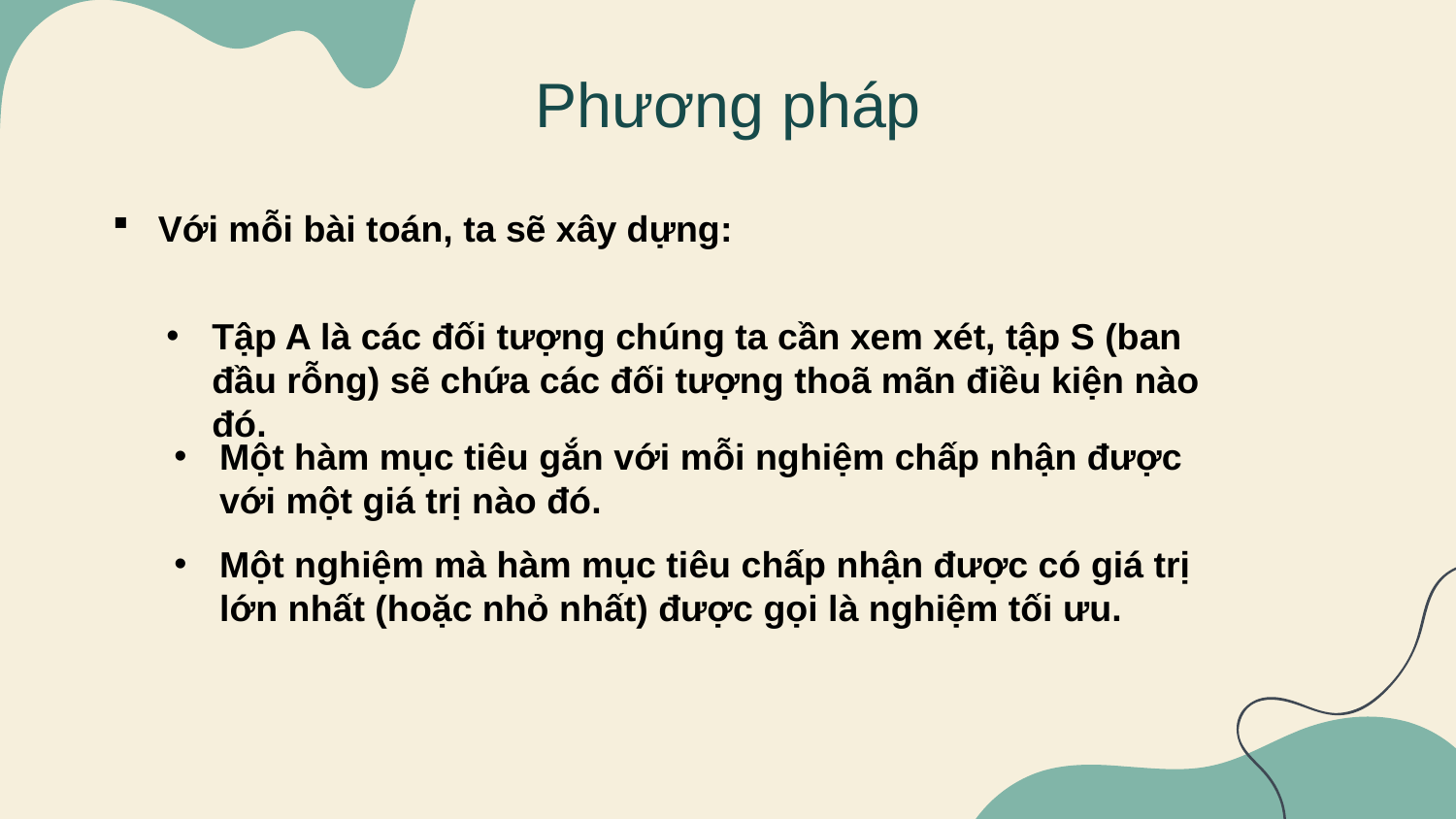

Phương pháp
Với mỗi bài toán, ta sẽ xây dựng:
Tập A là các đối tượng chúng ta cần xem xét, tập S (ban đầu rỗng) sẽ chứa các đối tượng thoã mãn điều kiện nào đó.
Một hàm mục tiêu gắn với mỗi nghiệm chấp nhận được với một giá trị nào đó.
Một nghiệm mà hàm mục tiêu chấp nhận được có giá trị lớn nhất (hoặc nhỏ nhất) được gọi là nghiệm tối ưu.